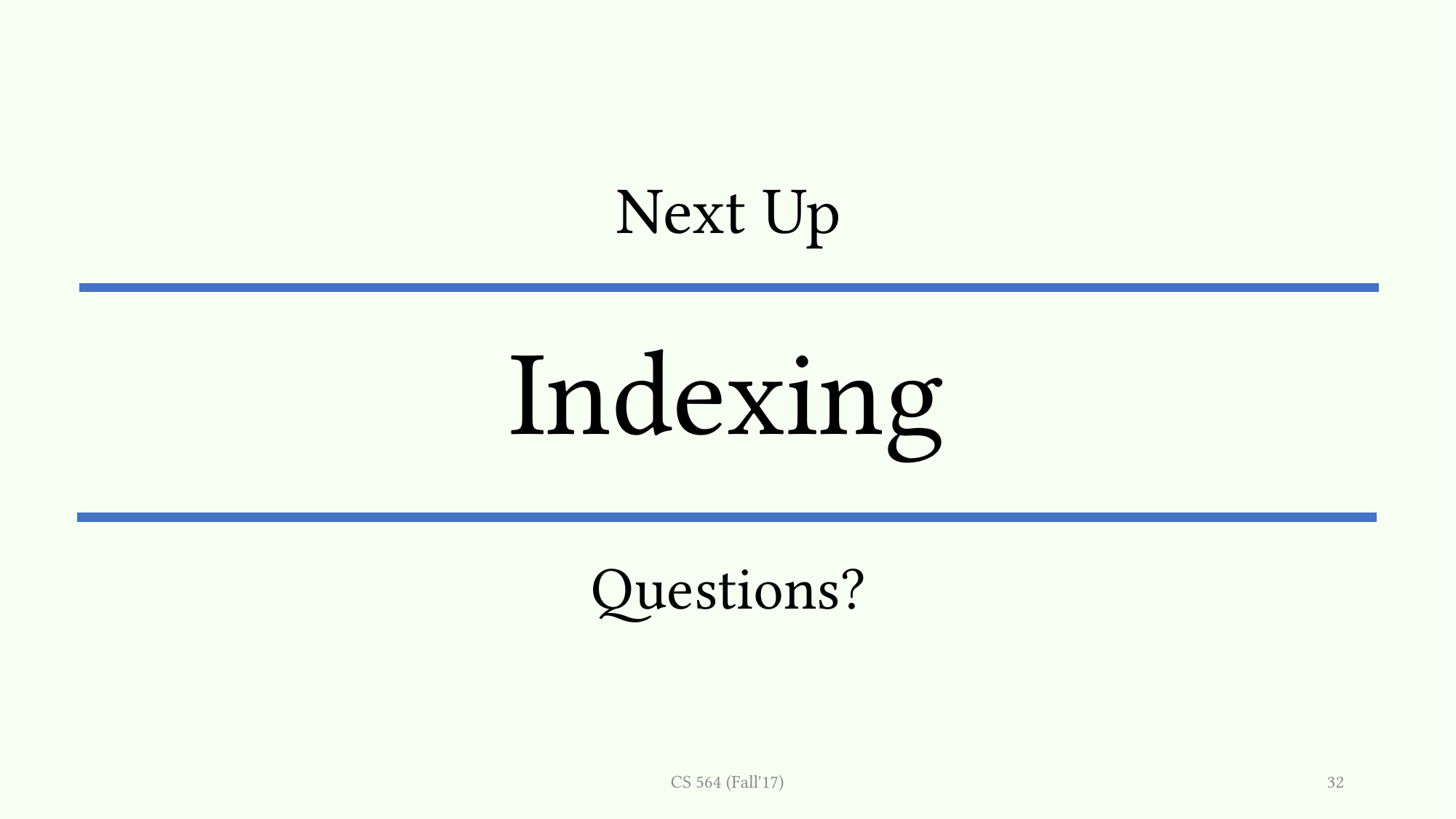

# Indexing
Next Up
Questions?

CS 564 (Fall'17)
32